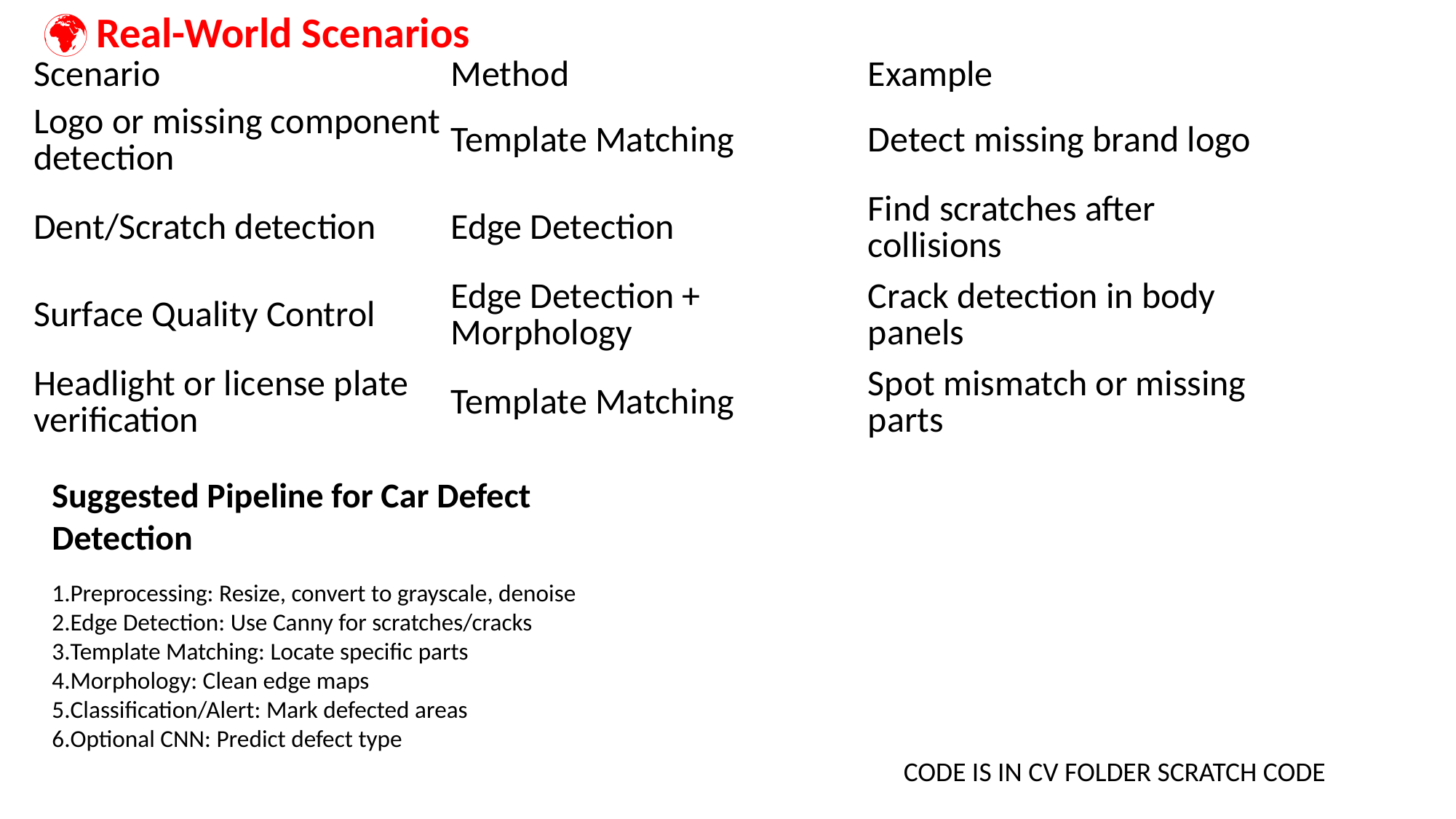

🌍 Real-World Scenarios
| Scenario | Method | Example |
| --- | --- | --- |
| Logo or missing component detection | Template Matching | Detect missing brand logo |
| Dent/Scratch detection | Edge Detection | Find scratches after collisions |
| Surface Quality Control | Edge Detection + Morphology | Crack detection in body panels |
| Headlight or license plate verification | Template Matching | Spot mismatch or missing parts |
Suggested Pipeline for Car Defect Detection
Preprocessing: Resize, convert to grayscale, denoise
Edge Detection: Use Canny for scratches/cracks
Template Matching: Locate specific parts
Morphology: Clean edge maps
Classification/Alert: Mark defected areas
Optional CNN: Predict defect type
CODE IS IN CV FOLDER SCRATCH CODE